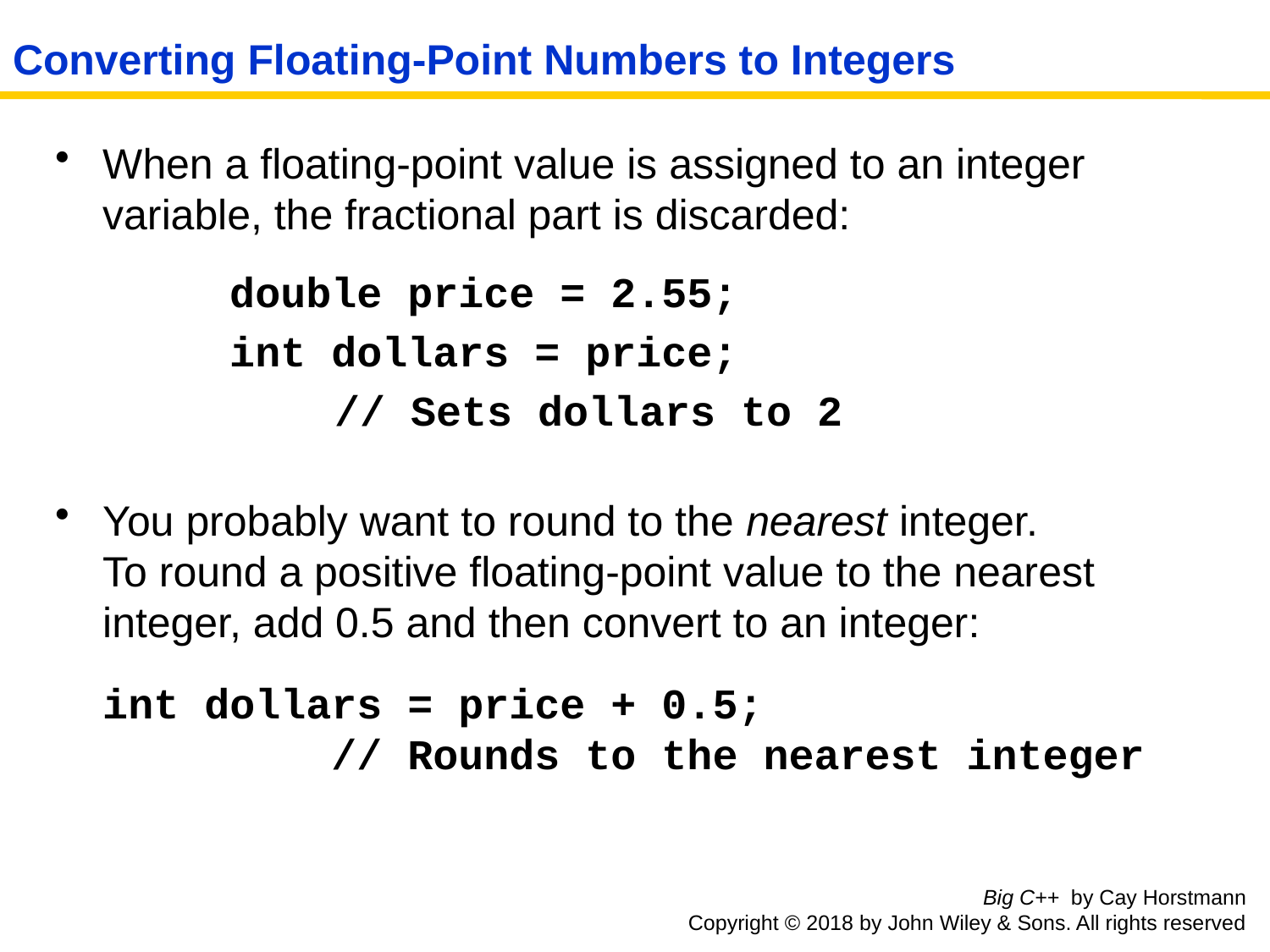

# Converting Floating-Point Numbers to Integers
When a floating-point value is assigned to an integer variable, the fractional part is discarded:
		double price = 2.55;
		int dollars = price;
           // Sets dollars to 2
You probably want to round to the nearest integer.
To round a positive floating-point value to the nearest integer, add 0.5 and then convert to an integer:

	int dollars = price + 0.5;
         // Rounds to the nearest integer
Big C++  by Cay Horstmann
Copyright © 2018 by John Wiley & Sons. All rights reserved